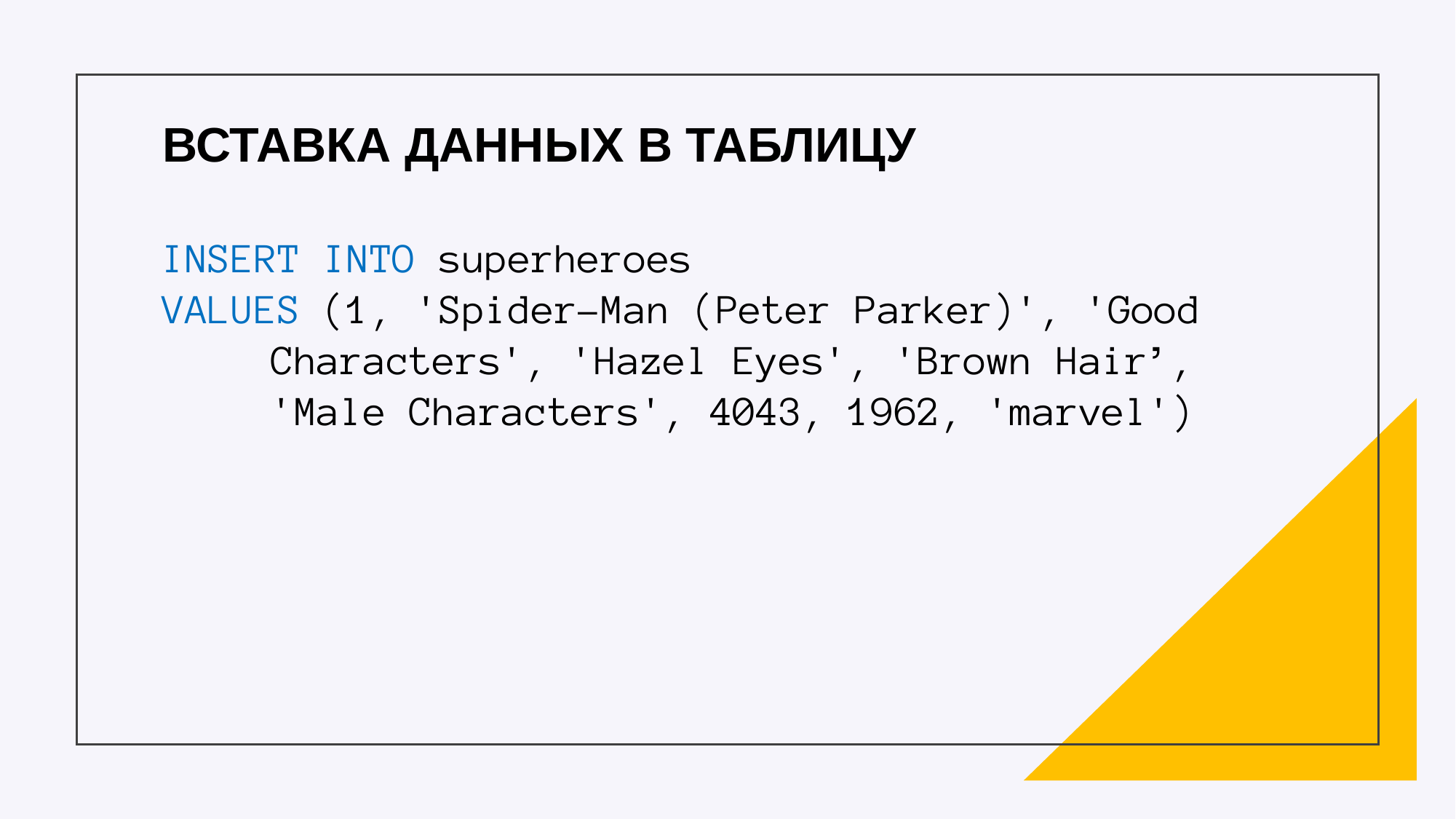

ВСТАВКА ДАННЫХ В ТАБЛИЦУ

INSERT INTO superheroes
VALUES (1, 'Spider-Man (Peter Parker)', 'Good
	Characters', 'Hazel Eyes', 'Brown Hair’,
	'Male Characters', 4043, 1962, 'marvel')